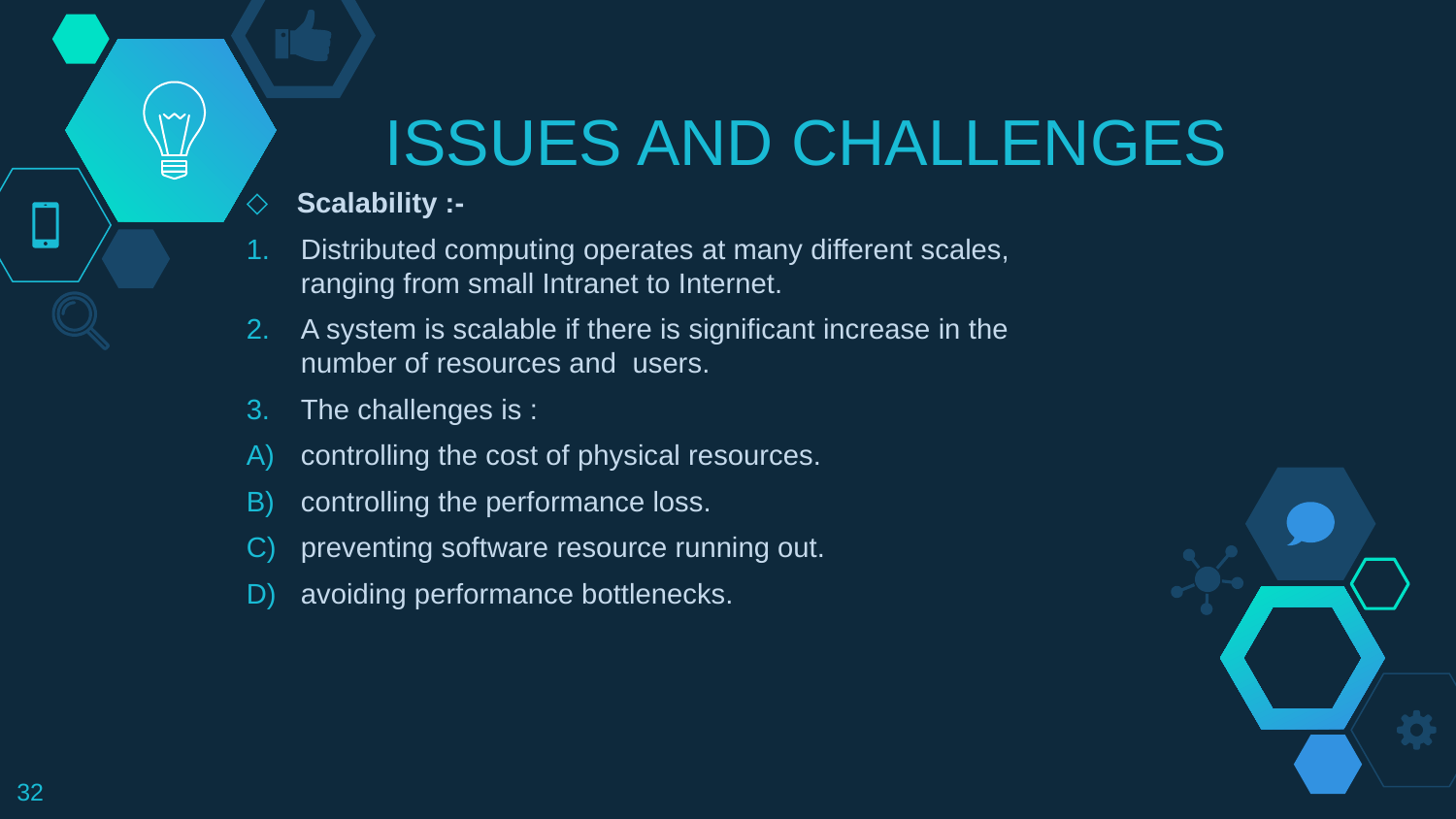

# ISSUES AND CHALLENGES
Scalability :-
Distributed computing operates at many different scales, ranging from small Intranet to Internet.
A system is scalable if there is significant increase in the number of resources and  users.
The challenges is :
controlling the cost of physical resources.
controlling the performance loss.
preventing software resource running out.
avoiding performance bottlenecks.

32